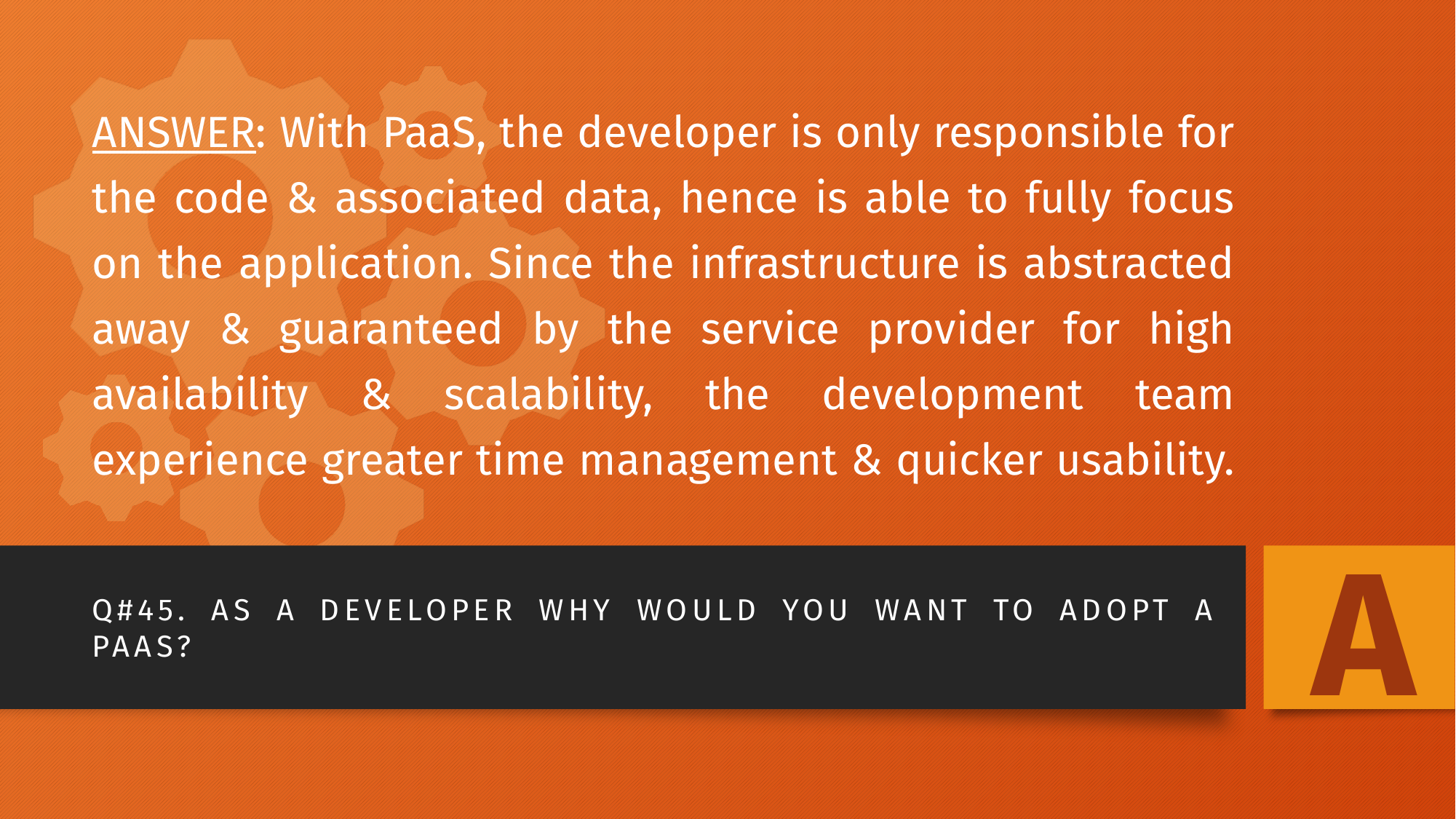

# ANSWER: With PaaS, the developer is only responsible for the code & associated data, hence is able to fully focus on the application. Since the infrastructure is abstracted away & guaranteed by the service provider for high availability & scalability, the development team experience greater time management & quicker usability.
A
Q#45. As a developer why would you want to adopt a PaaS?